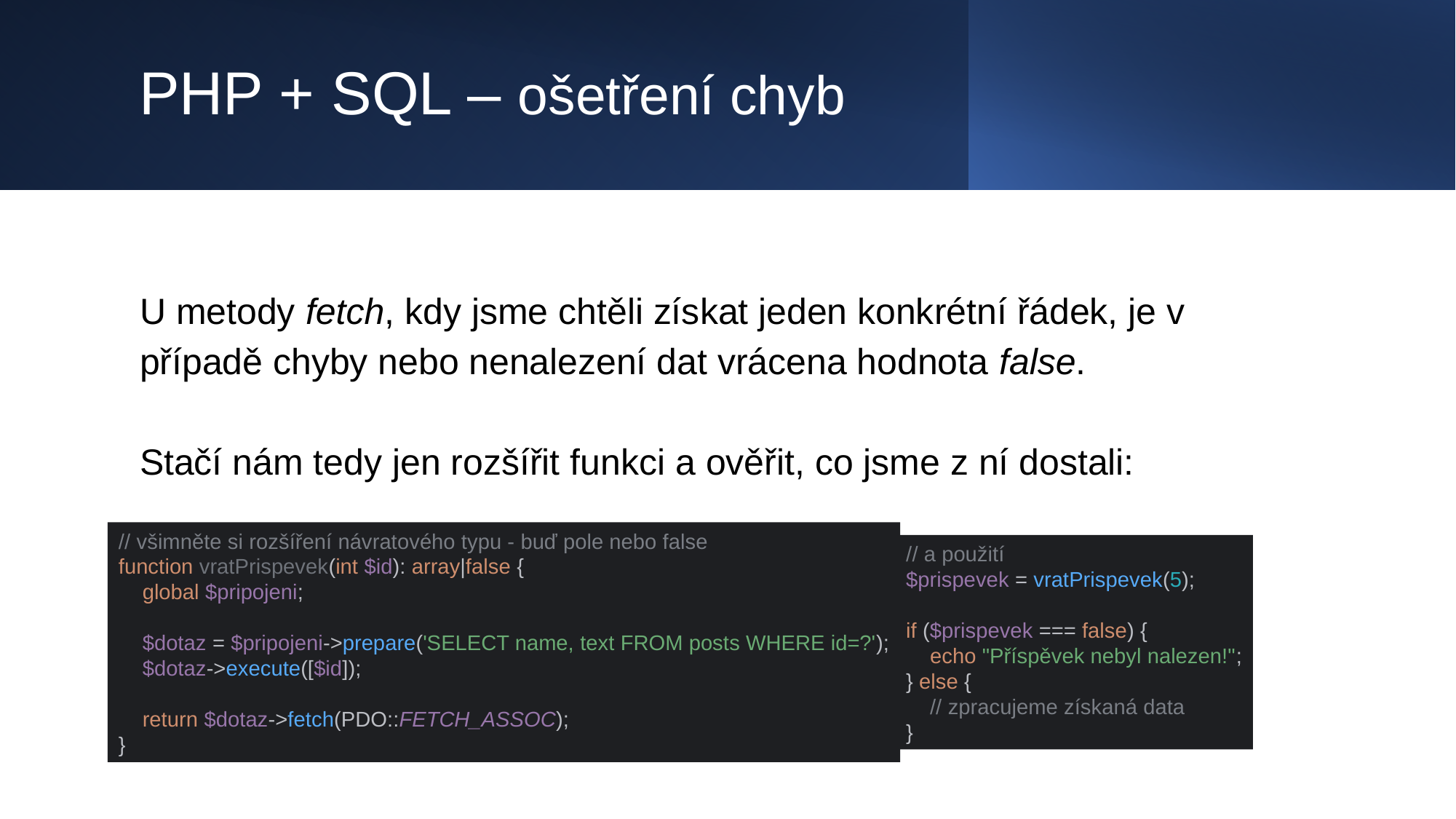

# PHP + SQL – ošetření chyb
U metody fetch, kdy jsme chtěli získat jeden konkrétní řádek, je v případě chyby nebo nenalezení dat vrácena hodnota false.

Stačí nám tedy jen rozšířit funkci a ověřit, co jsme z ní dostali:
// všimněte si rozšíření návratového typu - buď pole nebo false
function vratPrispevek(int $id): array|false {
    global $pripojeni;
    $dotaz = $pripojeni->prepare('SELECT name, text FROM posts WHERE id=?');
    $dotaz->execute([$id]);
    return $dotaz->fetch(PDO::FETCH_ASSOC);
}
// a použití
$prispevek = vratPrispevek(5);
if ($prispevek === false) {
    echo "Příspěvek nebyl nalezen!";
} else {
    // zpracujeme získaná data
}